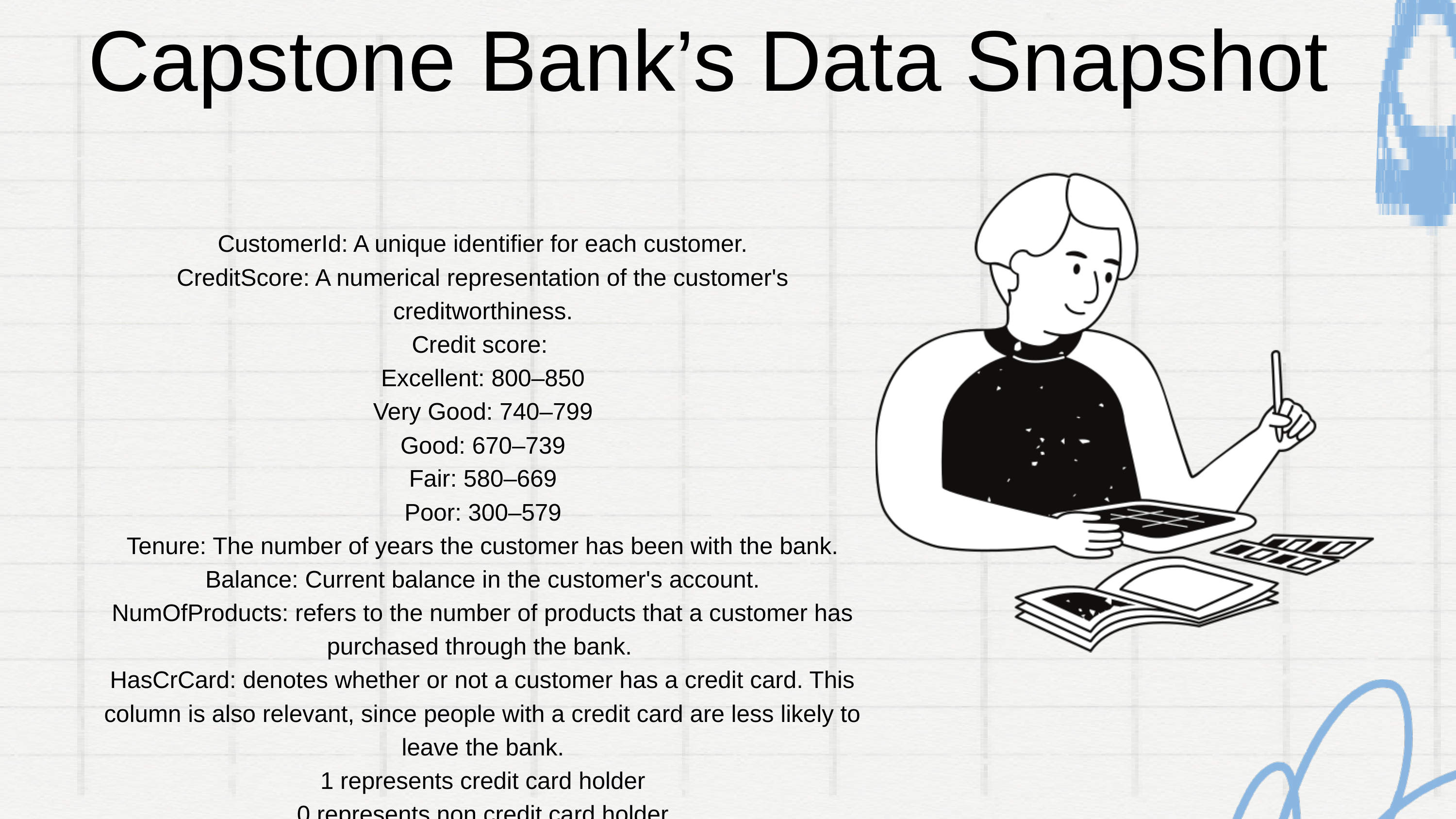

Capstone Bank’s Data Snapshot

CustomerId: A unique identifier for each customer.
CreditScore: A numerical representation of the customer's creditworthiness.
Credit score:
Excellent: 800–850
Very Good: 740–799
Good: 670–739
Fair: 580–669
Poor: 300–579
Tenure: The number of years the customer has been with the bank.
Balance: Current balance in the customer's account.
NumOfProducts: refers to the number of products that a customer has purchased through the bank.
HasCrCard: denotes whether or not a customer has a credit card. This column is also relevant, since people with a credit card are less likely to leave the bank.
1 represents credit card holder
0 represents non credit card holder